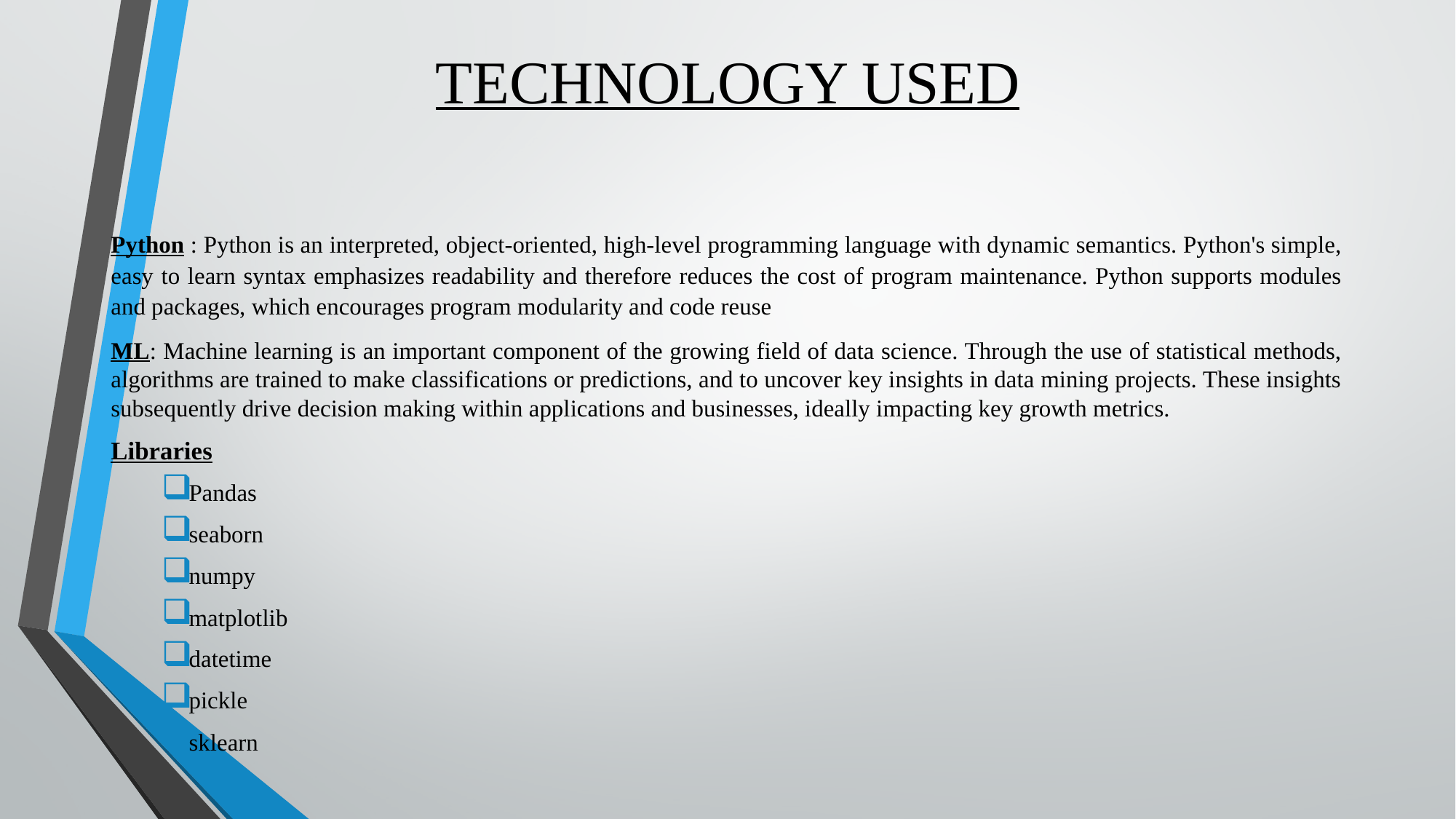

# TECHNOLOGY USED
Python : Python is an interpreted, object-oriented, high-level programming language with dynamic semantics. Python's simple, easy to learn syntax emphasizes readability and therefore reduces the cost of program maintenance. Python supports modules and packages, which encourages program modularity and code reuse
ML: Machine learning is an important component of the growing field of data science. Through the use of statistical methods, algorithms are trained to make classifications or predictions, and to uncover key insights in data mining projects. These insights subsequently drive decision making within applications and businesses, ideally impacting key growth metrics.
Libraries
Pandas
seaborn
numpy
matplotlib
datetime
pickle
sklearn